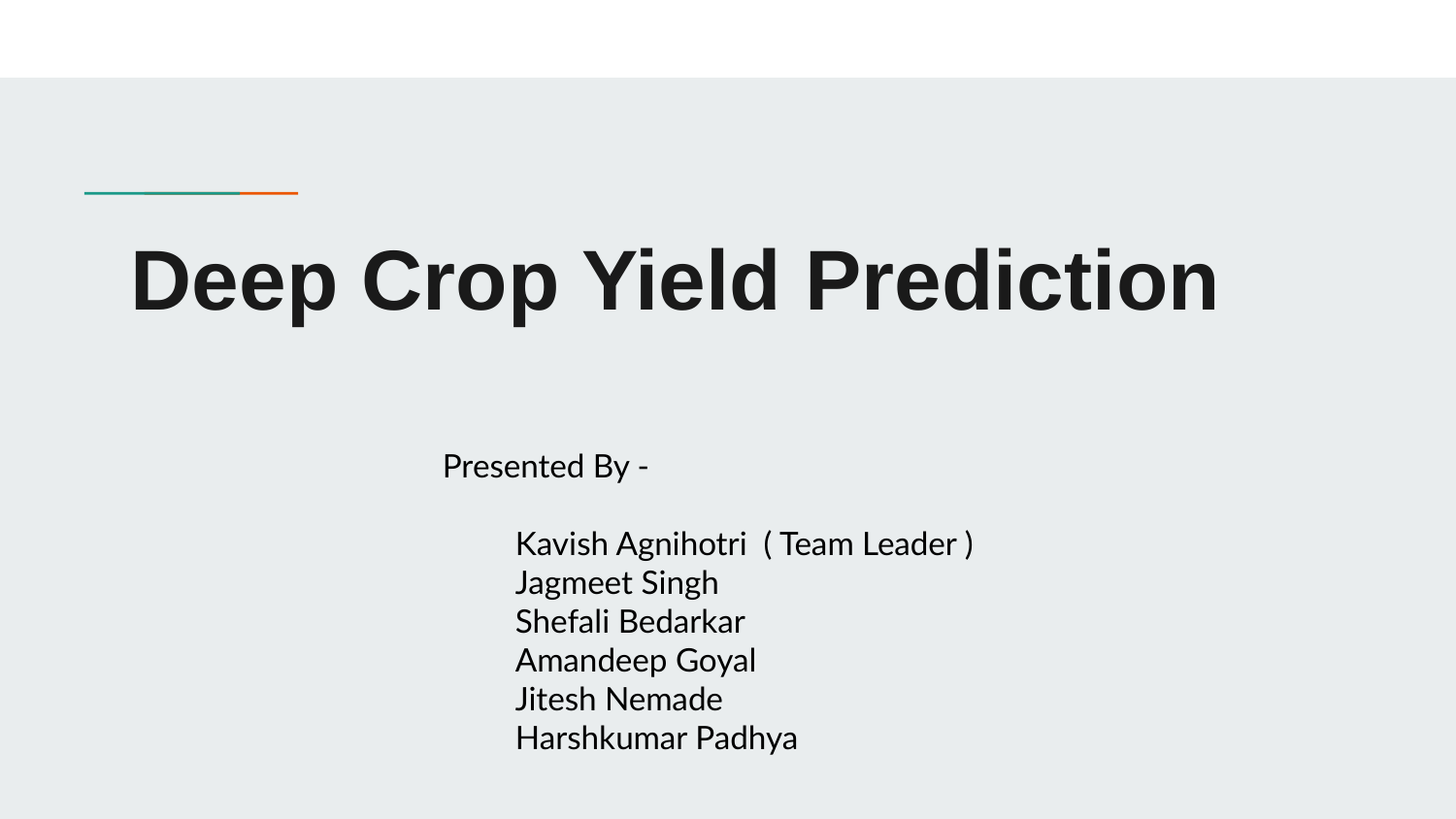

# Deep Crop Yield Prediction
Presented By -

Kavish Agnihotri  ( Team Leader )
Jagmeet Singh
Shefali Bedarkar
Amandeep Goyal
Jitesh Nemade
Harshkumar Padhya